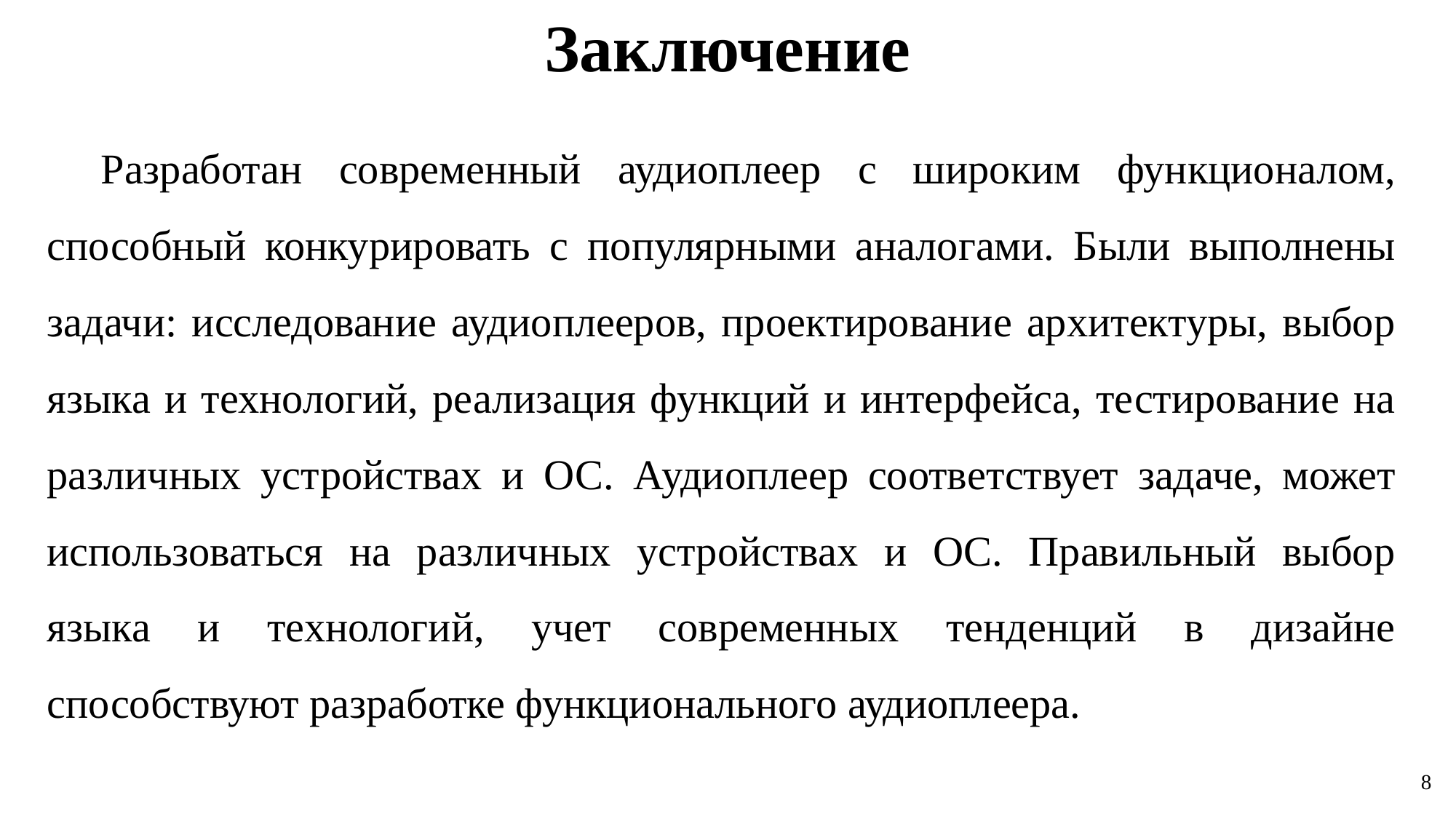

Заключение
Разработан современный аудиоплеер с широким функционалом, способный конкурировать с популярными аналогами. Были выполнены задачи: исследование аудиоплееров, проектирование архитектуры, выбор языка и технологий, реализация функций и интерфейса, тестирование на различных устройствах и ОС. Аудиоплеер соответствует задаче, может использоваться на различных устройствах и ОС. Правильный выбор языка и технологий, учет современных тенденций в дизайне способствуют разработке функционального аудиоплеера.
8